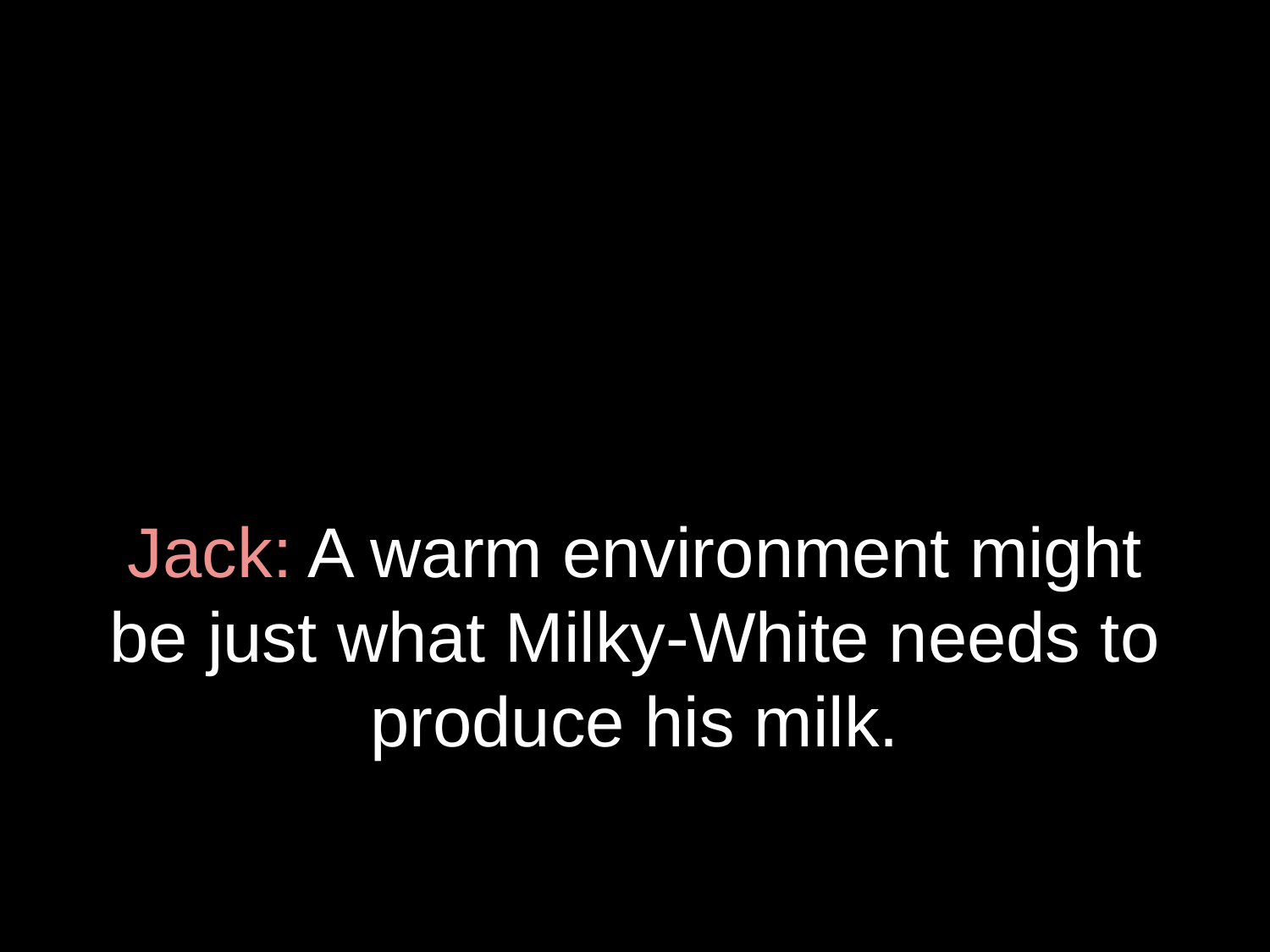

# Jack: A warm environment might be just what Milky-White needs to produce his milk.